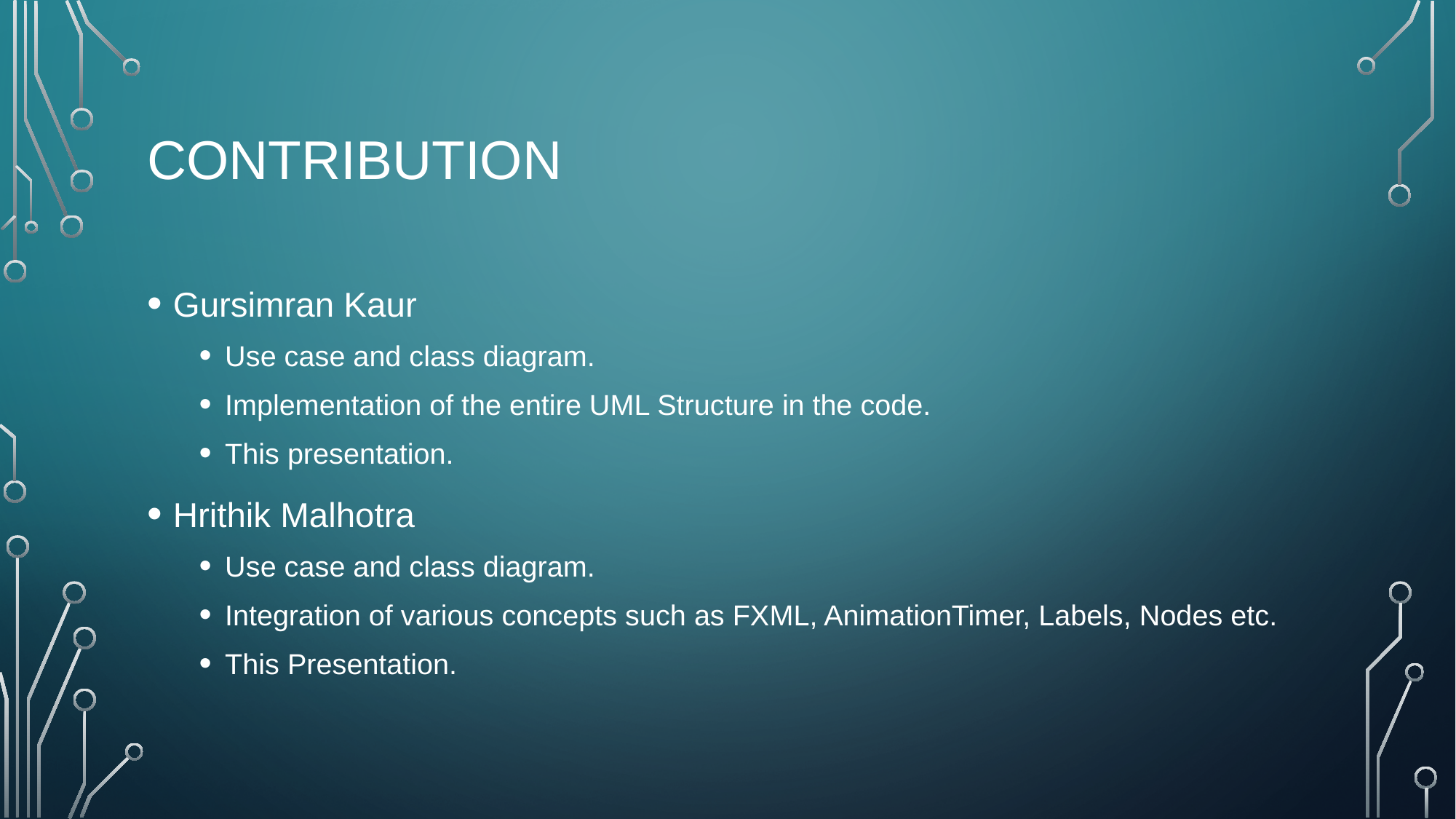

# contribution
Gursimran Kaur
Use case and class diagram.
Implementation of the entire UML Structure in the code.
This presentation.
Hrithik Malhotra
Use case and class diagram.
Integration of various concepts such as FXML, AnimationTimer, Labels, Nodes etc.
This Presentation.